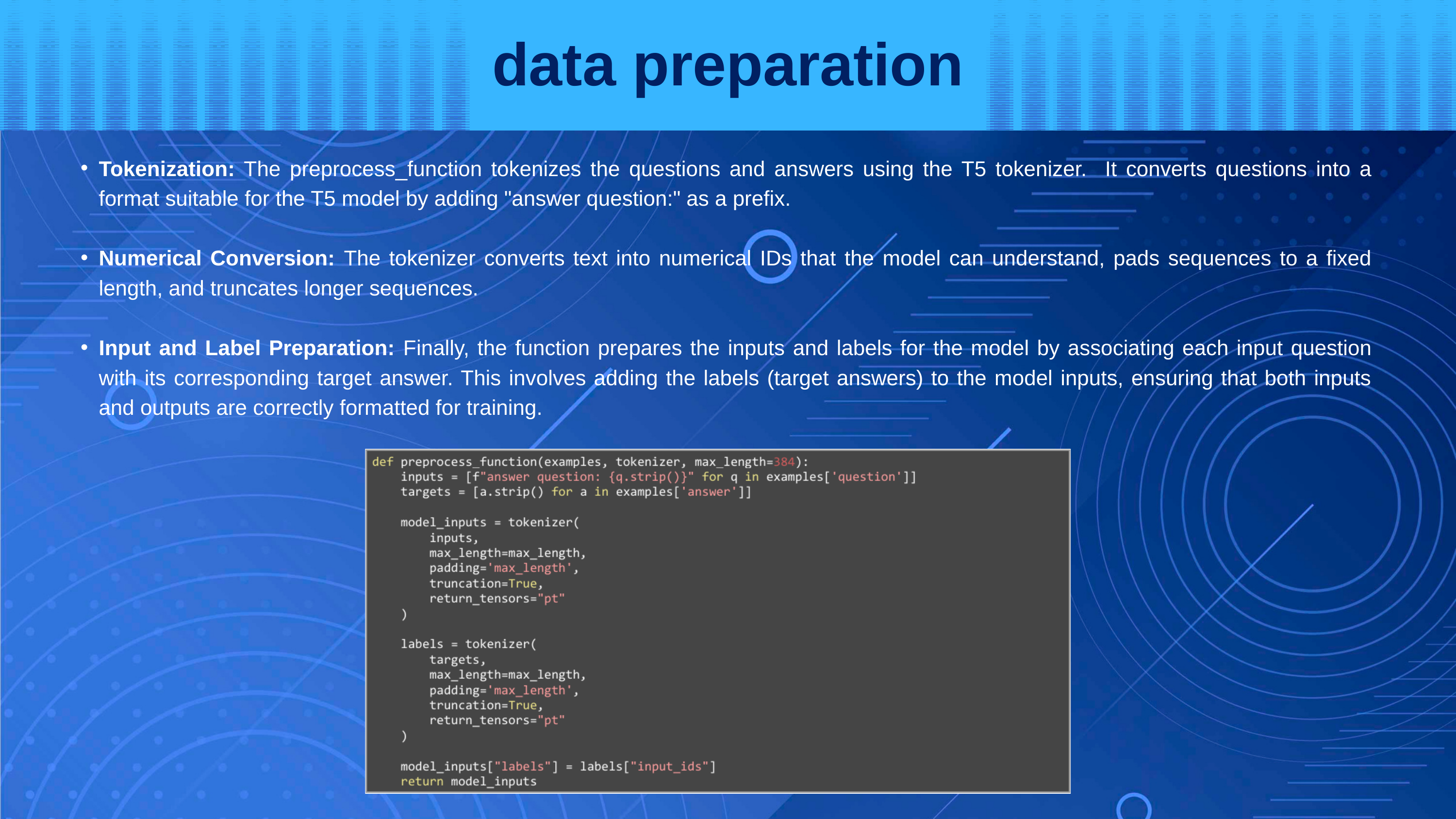

data preparation
Tokenization: The preprocess_function tokenizes the questions and answers using the T5 tokenizer.  It converts questions into a format suitable for the T5 model by adding "answer question:" as a prefix.

Numerical Conversion: The tokenizer converts text into numerical IDs that the model can understand, pads sequences to a fixed length, and truncates longer sequences.

Input and Label Preparation: Finally, the function prepares the inputs and labels for the model by associating each input question with its corresponding target answer. This involves adding the labels (target answers) to the model inputs, ensuring that both inputs and outputs are correctly formatted for training.